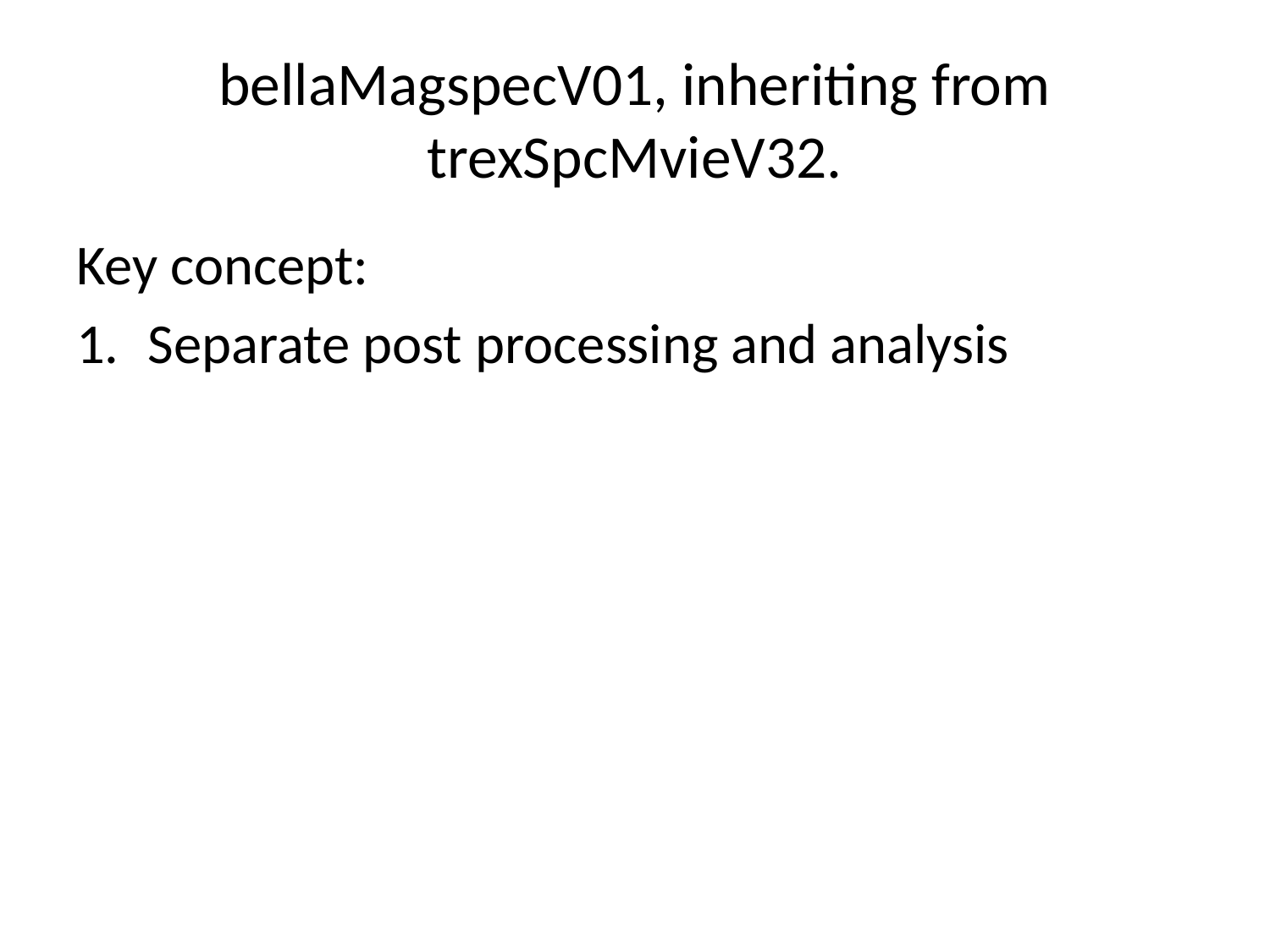

# bellaMagspecV01, inheriting from trexSpcMvieV32.
Key concept:
Separate post processing and analysis